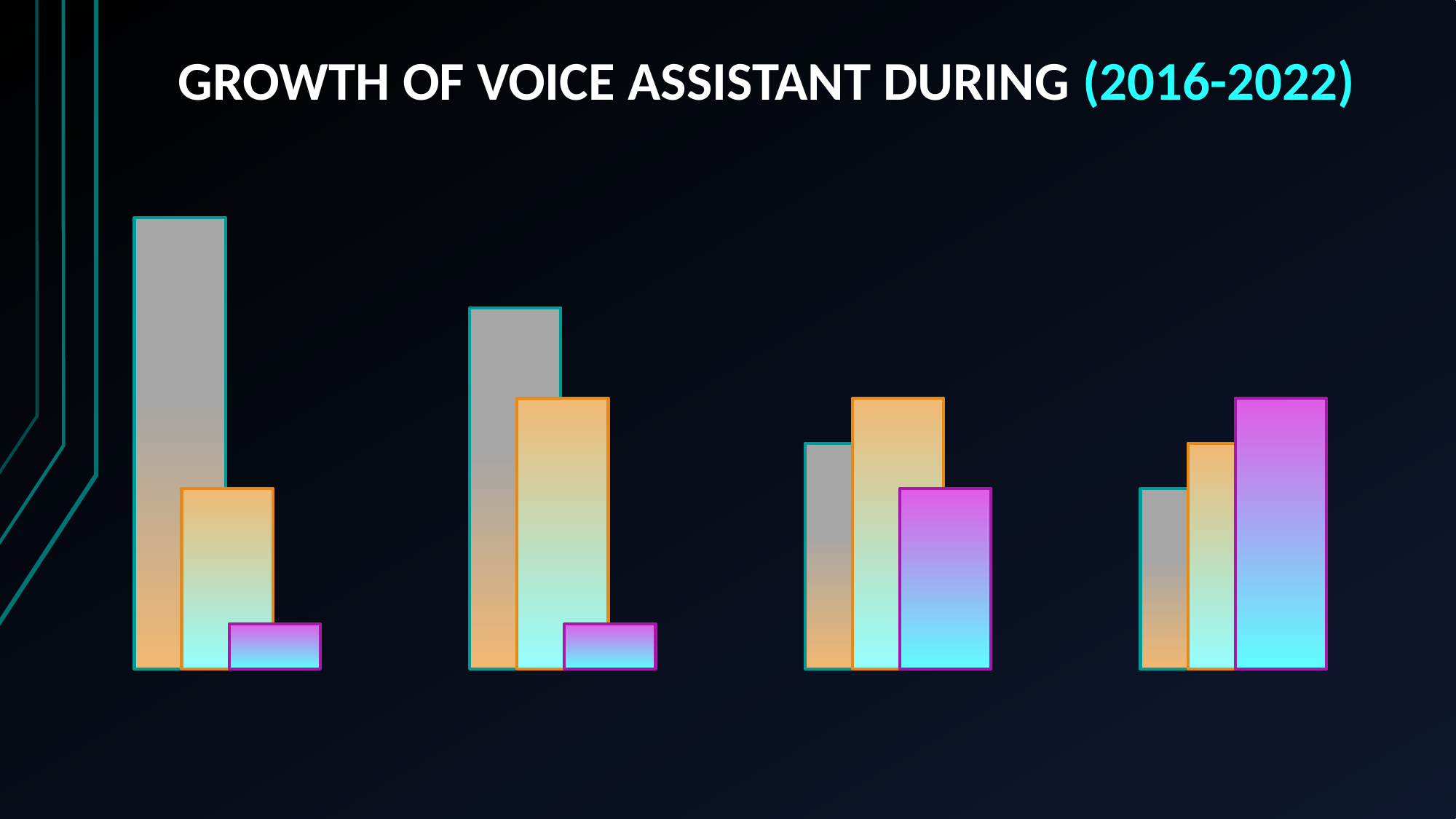

# GROWTH OF VOICE ASSISTANT DURING (2016-2022)

### Chart

| Category | User to user | Chatbot to user | Voice assistant to user  |
|---|---|---|---|
| YEAR 2016 | 10.0 | 4.0 | 1.0 |
| YEAR 2018 | 8.0 | 6.0 | 1.0 |
| YEAR 2020 | 5.0 | 6.0 | 4.0 |
| YEAR 2022 | 4.0 | 5.0 | 6.0 |